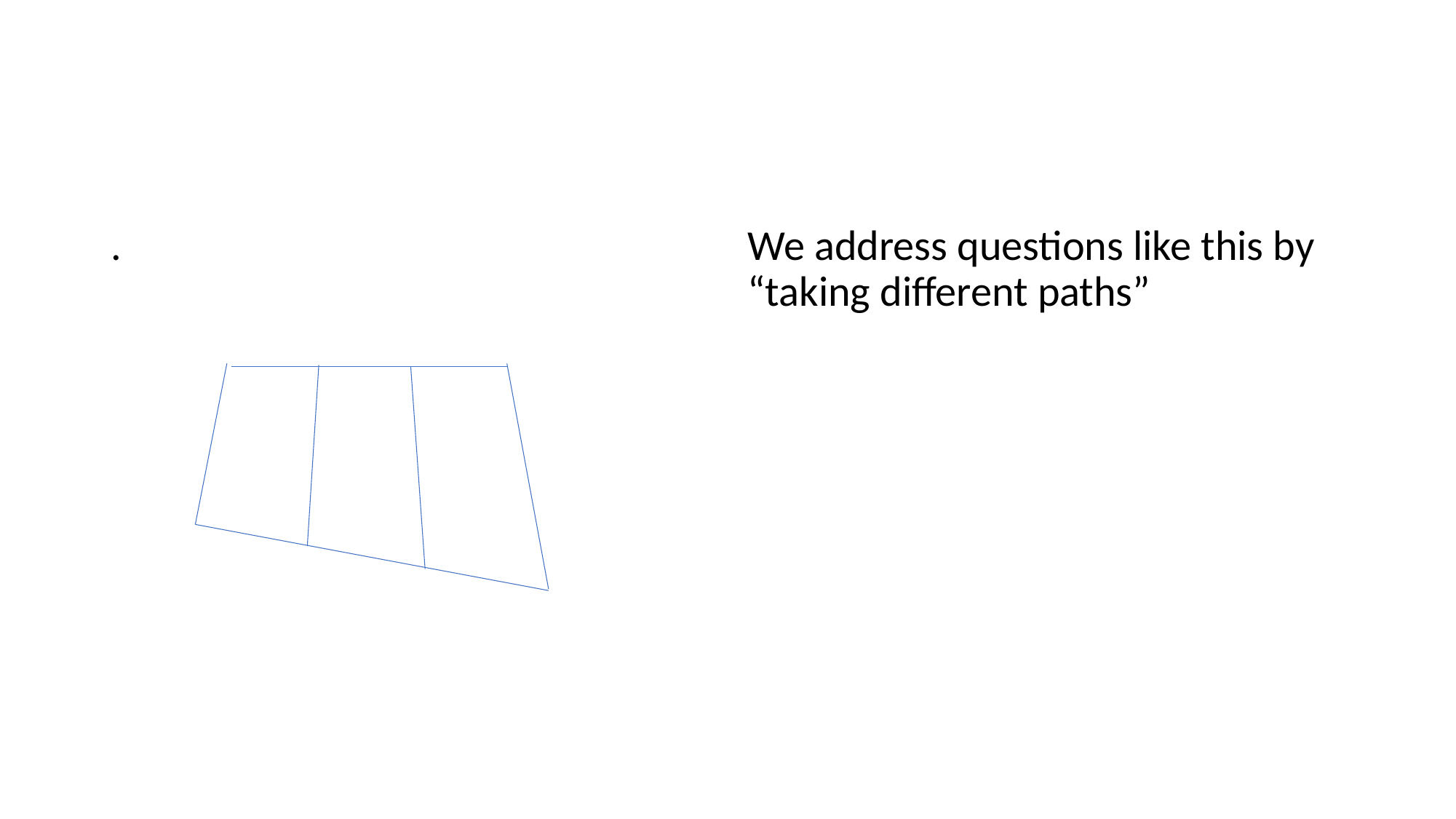

#
.
We address questions like this by “taking different paths”